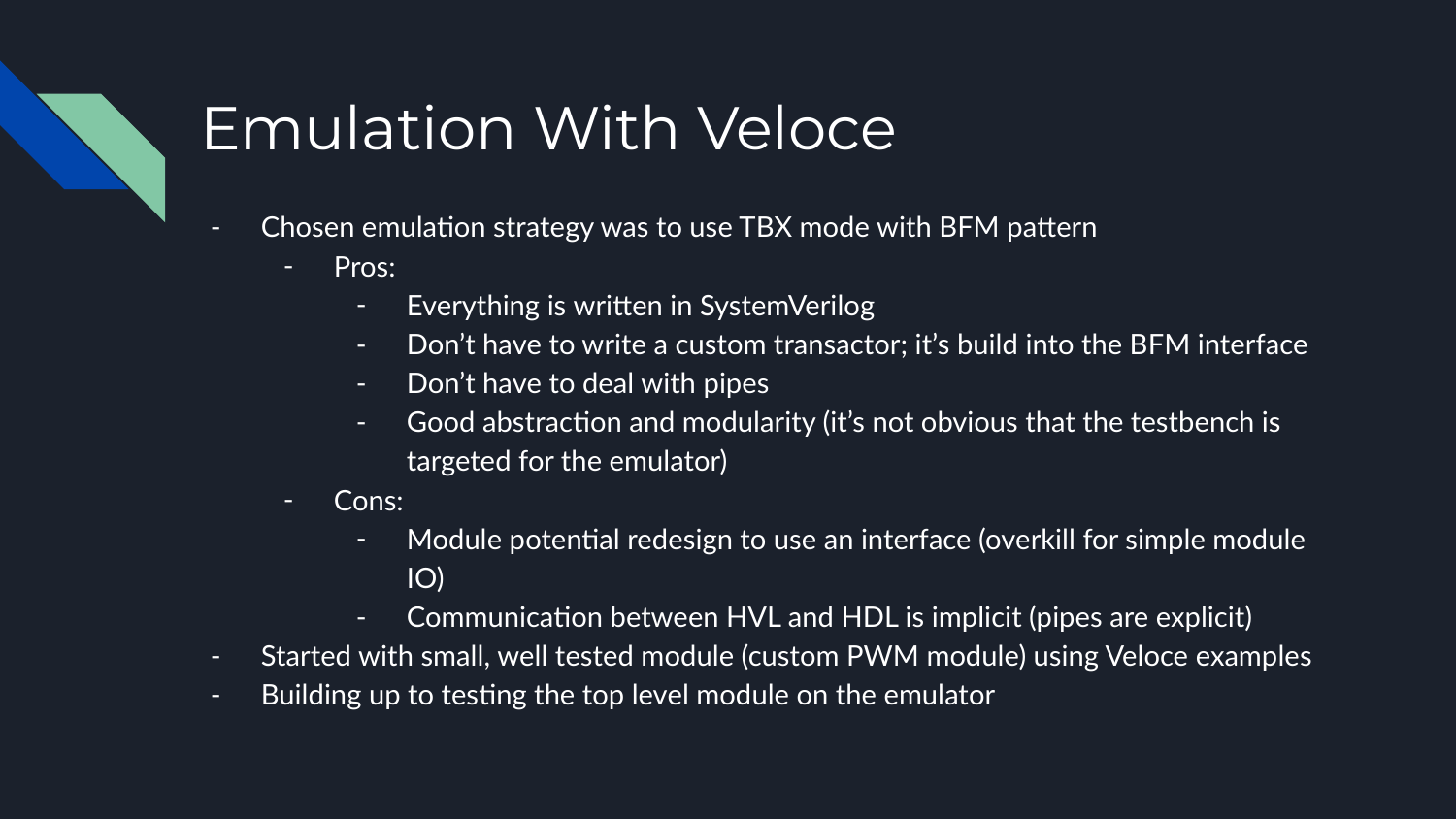

# Emulation With Veloce
Chosen emulation strategy was to use TBX mode with BFM pattern
Pros:
Everything is written in SystemVerilog
Don’t have to write a custom transactor; it’s build into the BFM interface
Don’t have to deal with pipes
Good abstraction and modularity (it’s not obvious that the testbench is targeted for the emulator)
Cons:
Module potential redesign to use an interface (overkill for simple module IO)
Communication between HVL and HDL is implicit (pipes are explicit)
Started with small, well tested module (custom PWM module) using Veloce examples
Building up to testing the top level module on the emulator